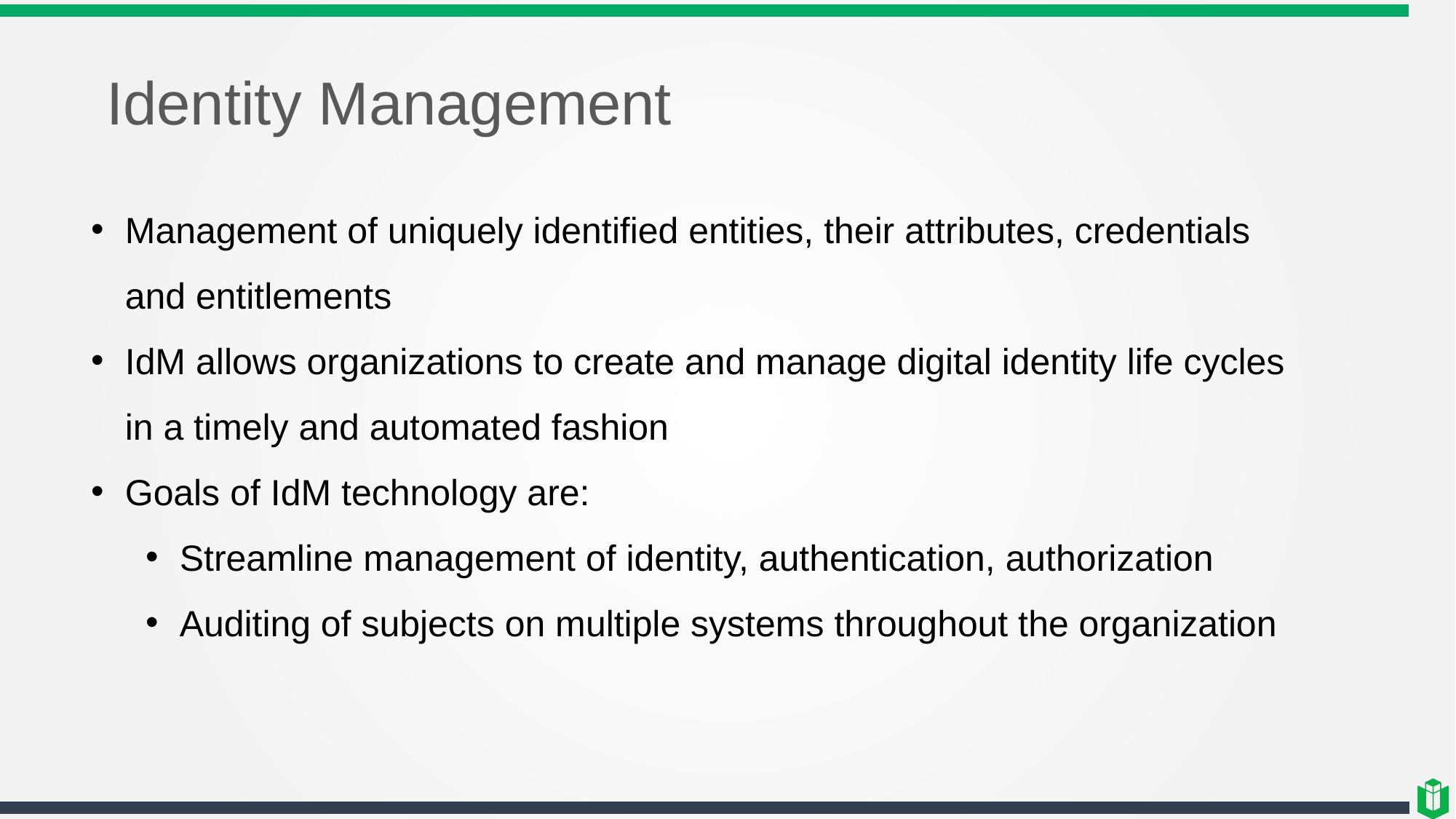

# Identity Management
Management of uniquely identified entities, their attributes, credentials and entitlements
IdM allows organizations to create and manage digital identity life cycles in a timely and automated fashion
Goals of IdM technology are:
Streamline management of identity, authentication, authorization
Auditing of subjects on multiple systems throughout the organization